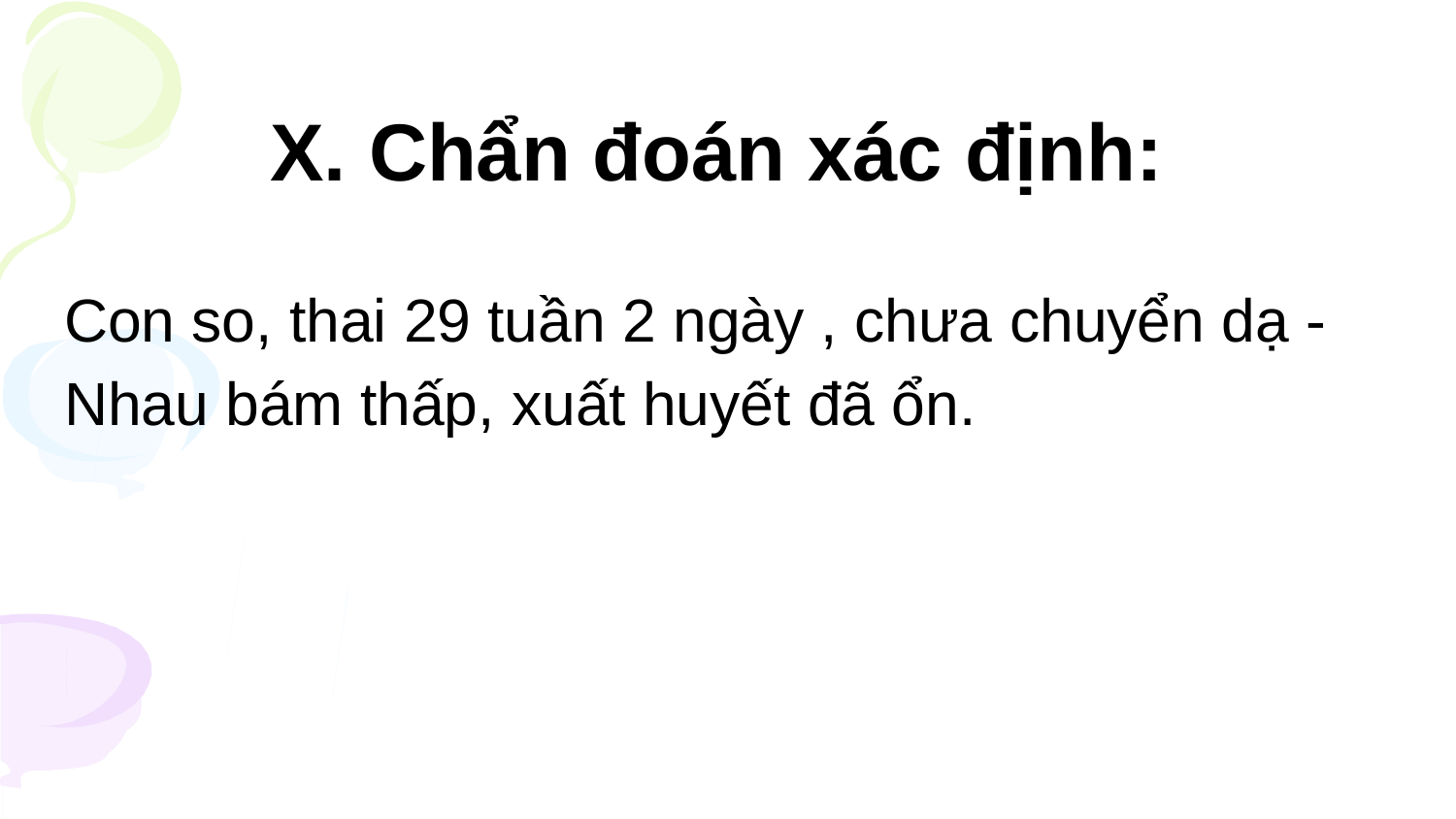

# X. Chẩn đoán xác định:

Con so, thai 29 tuần 2 ngày , chưa chuyển dạ - Nhau bám thấp, xuất huyết đã ổn.